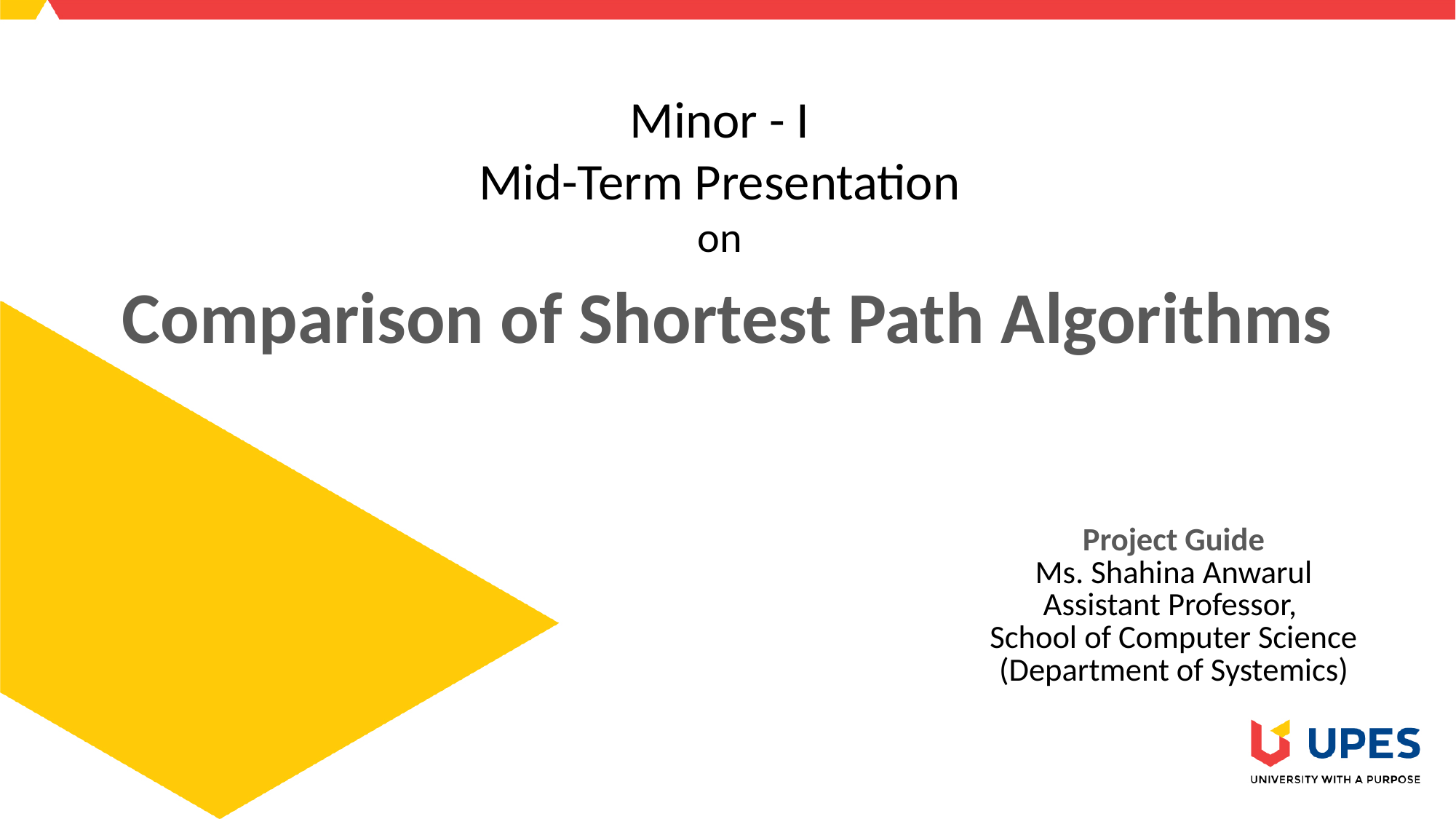

Minor - I
Mid-Term Presentation
on
# Comparison of Shortest Path Algorithms
Project Guide
Ms. Shahina Anwarul
Assistant Professor,
School of Computer Science (Department of Systemics)